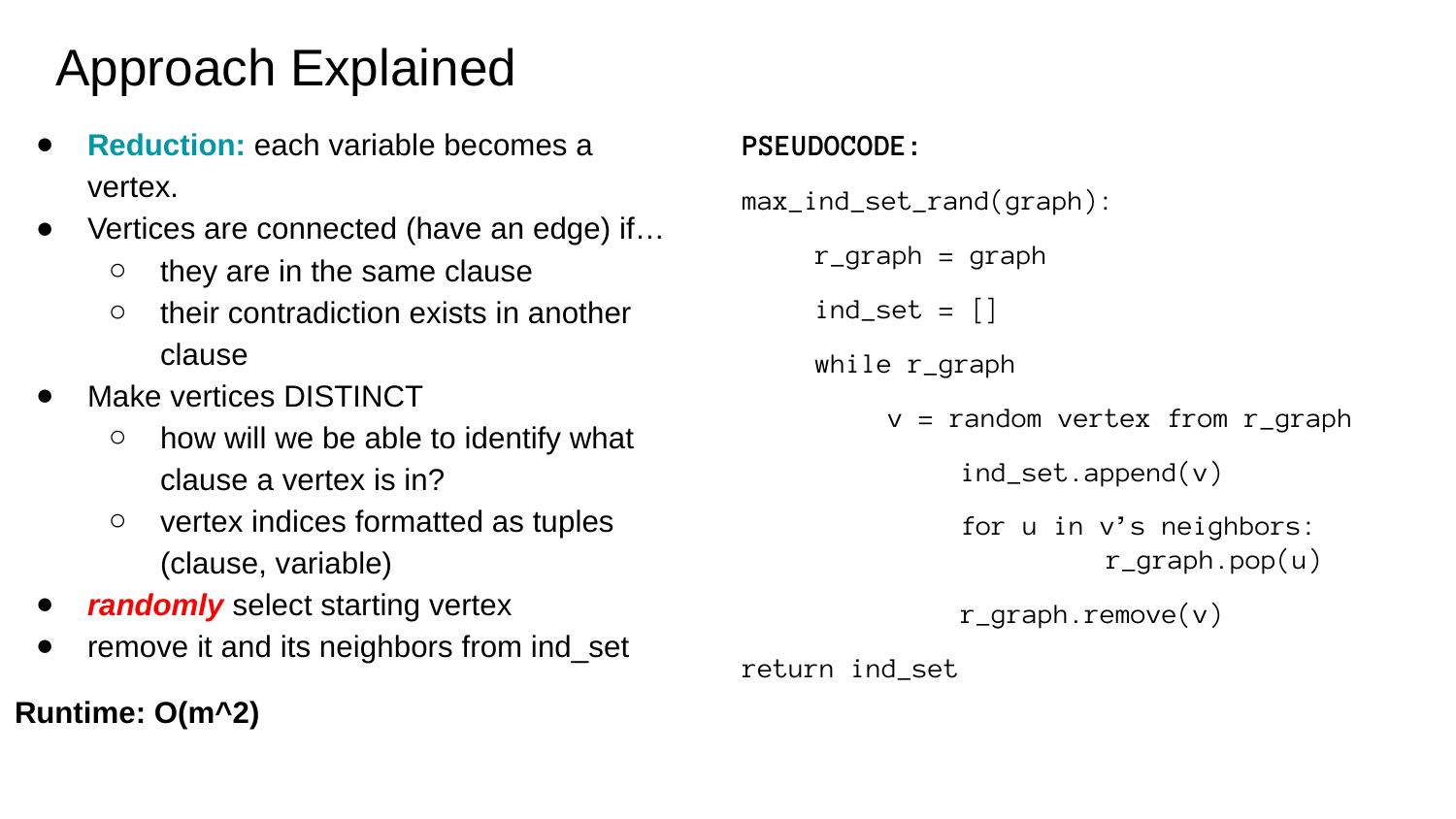

# Approach Explained
Reduction: each variable becomes a vertex.
Vertices are connected (have an edge) if…
they are in the same clause
their contradiction exists in another clause
Make vertices DISTINCT
how will we be able to identify what clause a vertex is in?
vertex indices formatted as tuples (clause, variable)
randomly select starting vertex
remove it and its neighbors from ind_set
Runtime: O(m^2)

PSEUDOCODE:
max_ind_set_rand(graph):
r_graph = graph
ind_set = []
while r_graph
v = random vertex from r_graph
 	ind_set.append(v)
  	for u in v’s neighbors:
    		r_graph.pop(u)
  	r_graph.remove(v)
return ind_set